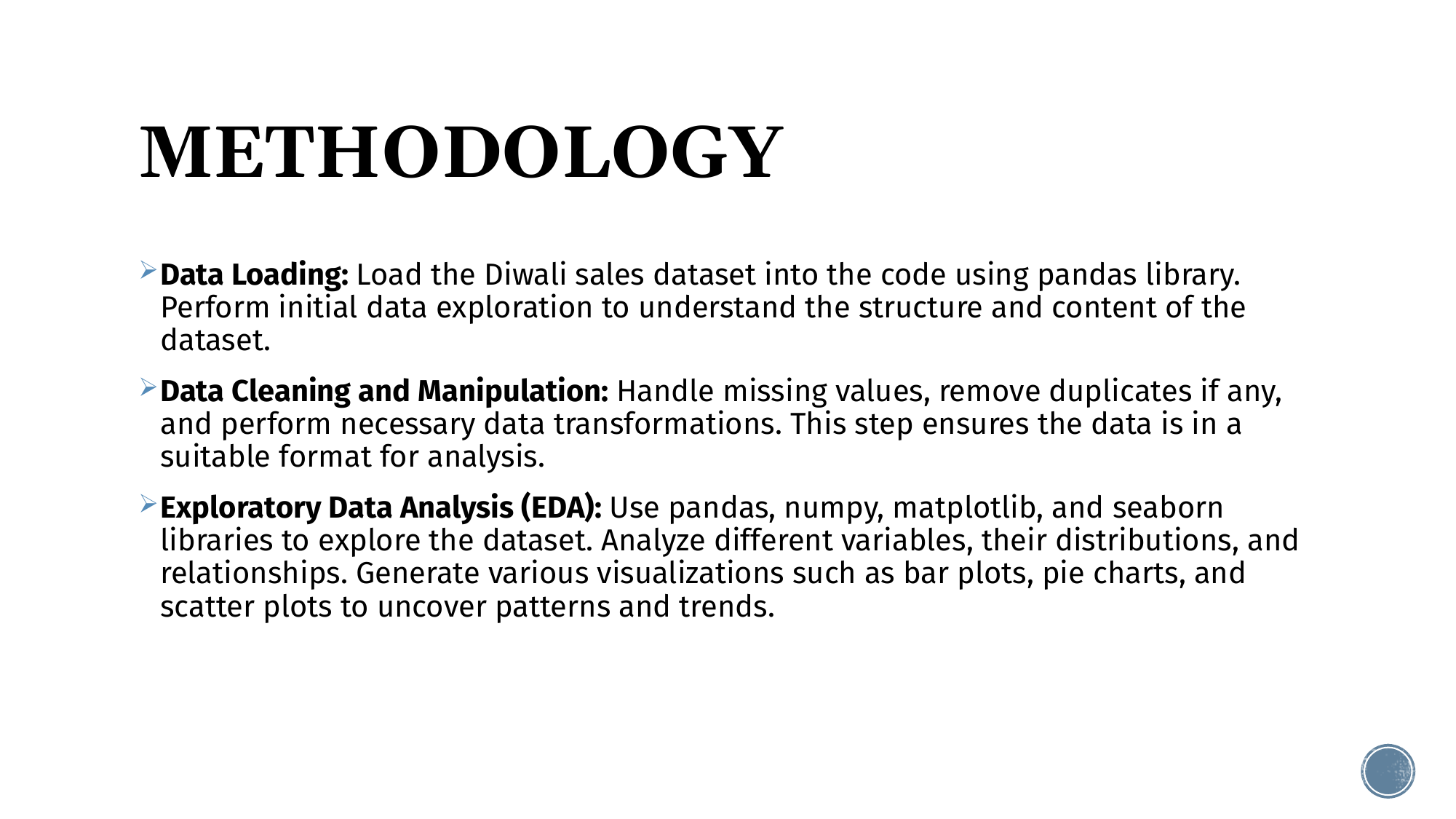

# METHODOLOGY
Data Loading: Load the Diwali sales dataset into the code using pandas library. Perform initial data exploration to understand the structure and content of the dataset.
Data Cleaning and Manipulation: Handle missing values, remove duplicates if any, and perform necessary data transformations. This step ensures the data is in a suitable format for analysis.
Exploratory Data Analysis (EDA): Use pandas, numpy, matplotlib, and seaborn libraries to explore the dataset. Analyze different variables, their distributions, and relationships. Generate various visualizations such as bar plots, pie charts, and scatter plots to uncover patterns and trends.